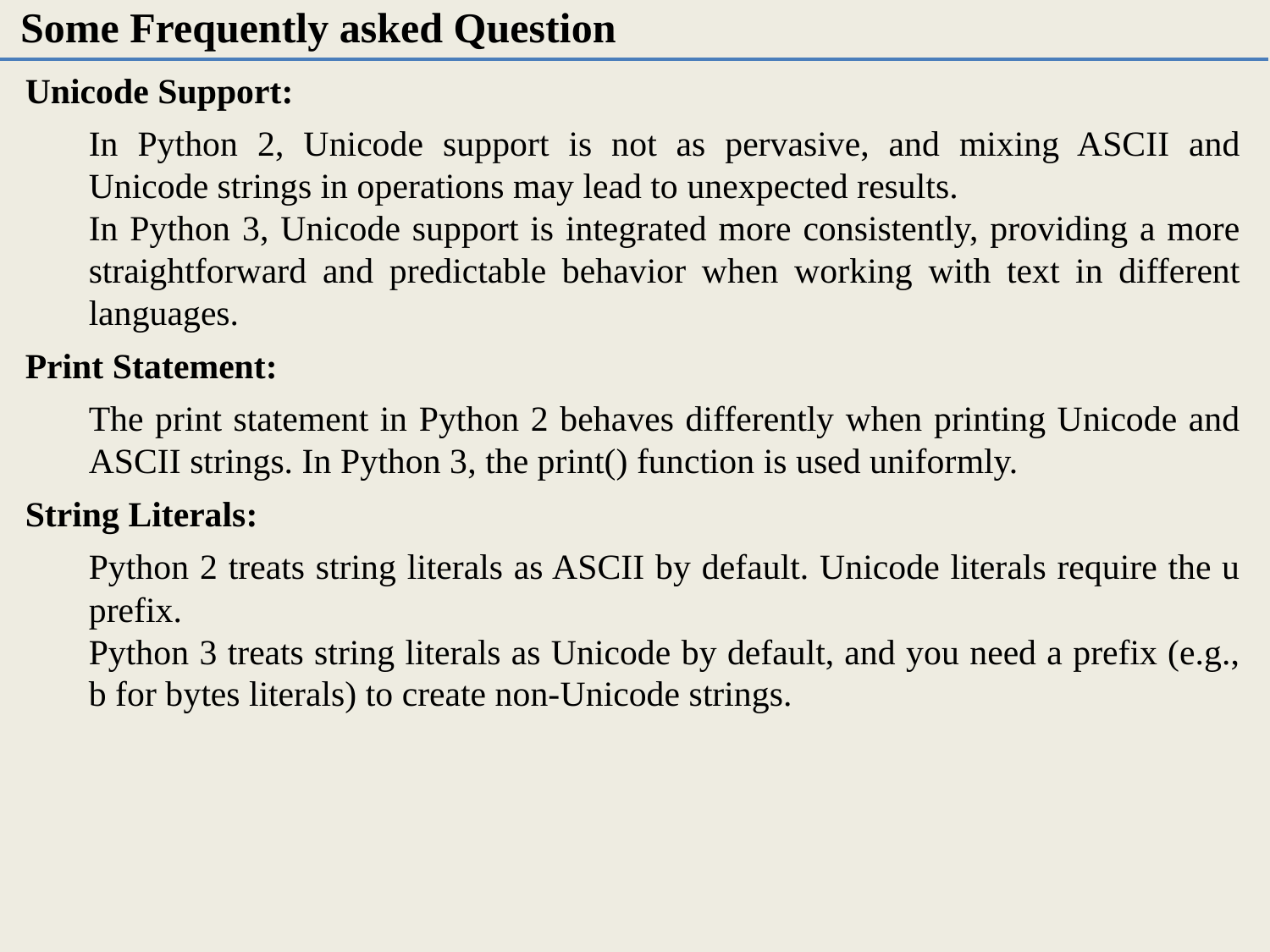

Some Frequently asked Question
Unicode Support:
In Python 2, Unicode support is not as pervasive, and mixing ASCII and Unicode strings in operations may lead to unexpected results.
In Python 3, Unicode support is integrated more consistently, providing a more straightforward and predictable behavior when working with text in different languages.
Print Statement:
The print statement in Python 2 behaves differently when printing Unicode and ASCII strings. In Python 3, the print() function is used uniformly.
String Literals:
Python 2 treats string literals as ASCII by default. Unicode literals require the u prefix.
Python 3 treats string literals as Unicode by default, and you need a prefix (e.g., b for bytes literals) to create non-Unicode strings.